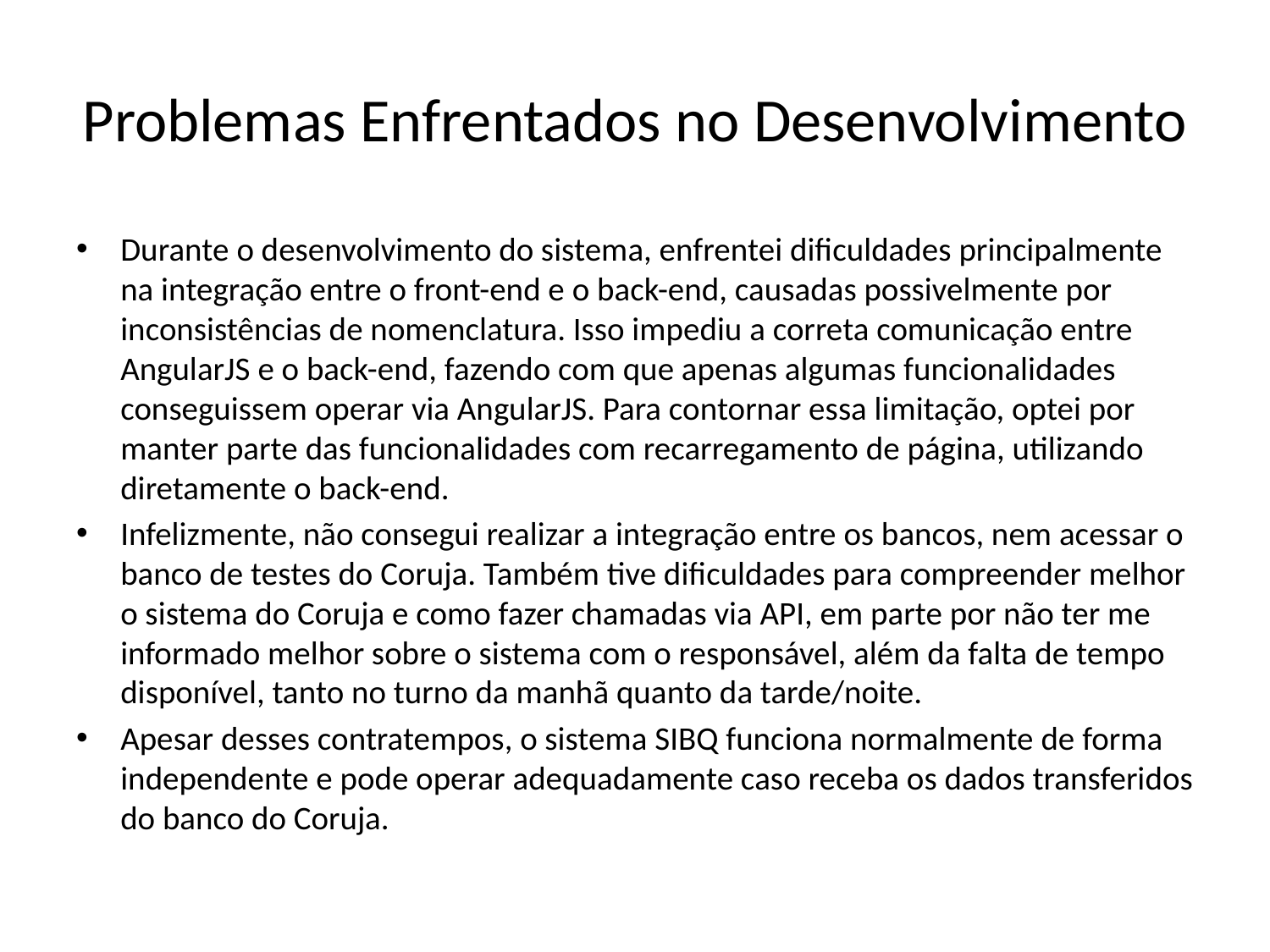

# Problemas Enfrentados no Desenvolvimento
Durante o desenvolvimento do sistema, enfrentei dificuldades principalmente na integração entre o front-end e o back-end, causadas possivelmente por inconsistências de nomenclatura. Isso impediu a correta comunicação entre AngularJS e o back-end, fazendo com que apenas algumas funcionalidades conseguissem operar via AngularJS. Para contornar essa limitação, optei por manter parte das funcionalidades com recarregamento de página, utilizando diretamente o back-end.
Infelizmente, não consegui realizar a integração entre os bancos, nem acessar o banco de testes do Coruja. Também tive dificuldades para compreender melhor o sistema do Coruja e como fazer chamadas via API, em parte por não ter me informado melhor sobre o sistema com o responsável, além da falta de tempo disponível, tanto no turno da manhã quanto da tarde/noite.
Apesar desses contratempos, o sistema SIBQ funciona normalmente de forma independente e pode operar adequadamente caso receba os dados transferidos do banco do Coruja.